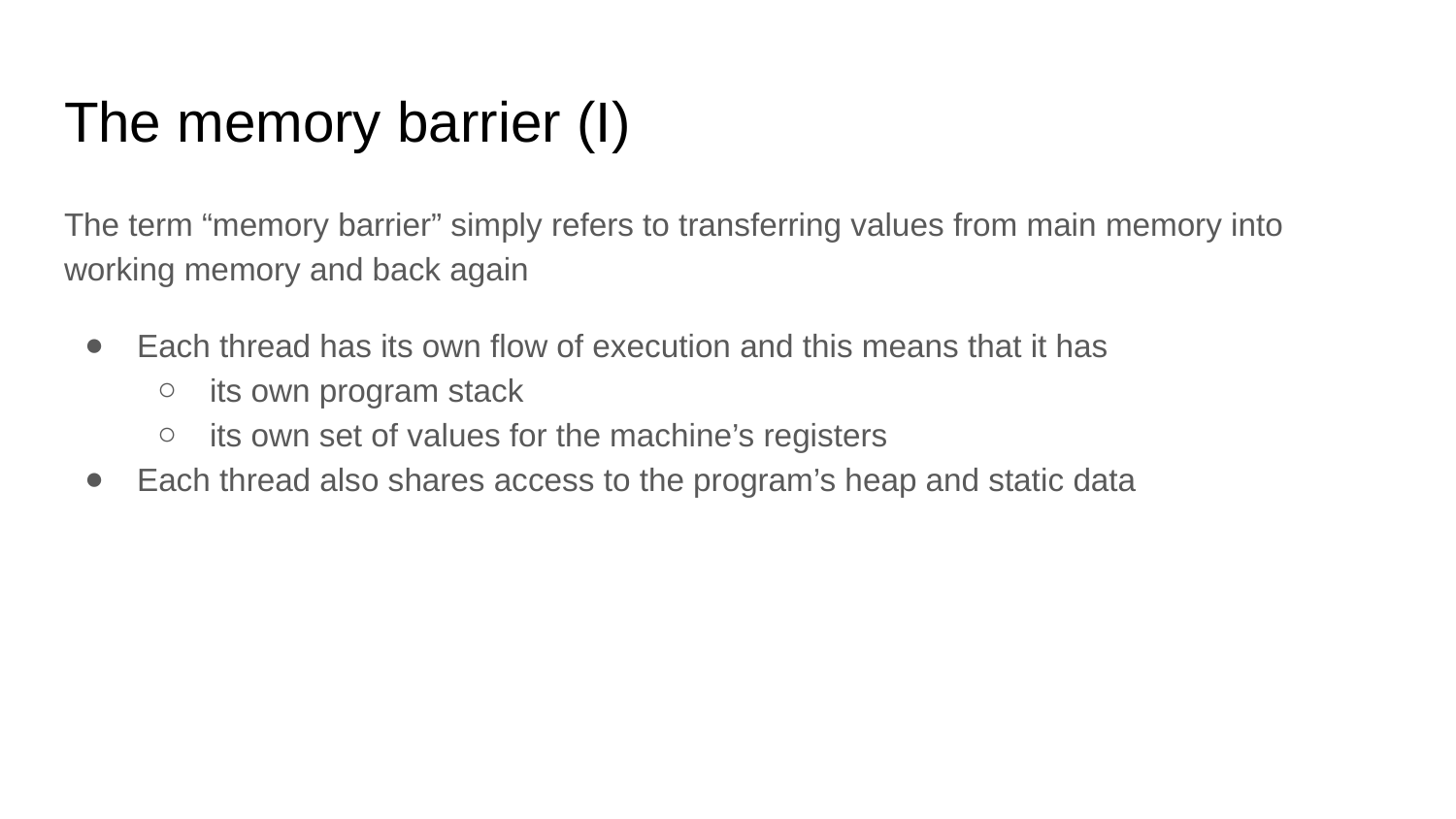

# The memory barrier (I)
The term “memory barrier” simply refers to transferring values from main memory into working memory and back again
Each thread has its own flow of execution and this means that it has
its own program stack
its own set of values for the machine’s registers
Each thread also shares access to the program’s heap and static data